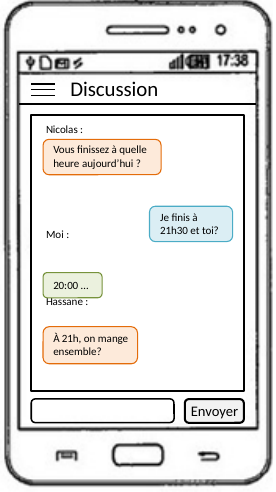

Discussion
Nicolas :

			          Moi :

Hassane :

Nicolas :
Vous finissez à quelle heure aujourd’hui ?

Je finis à 21h30 et toi?

20:00 …

À 21h, on mange ensemble?

Envoyer